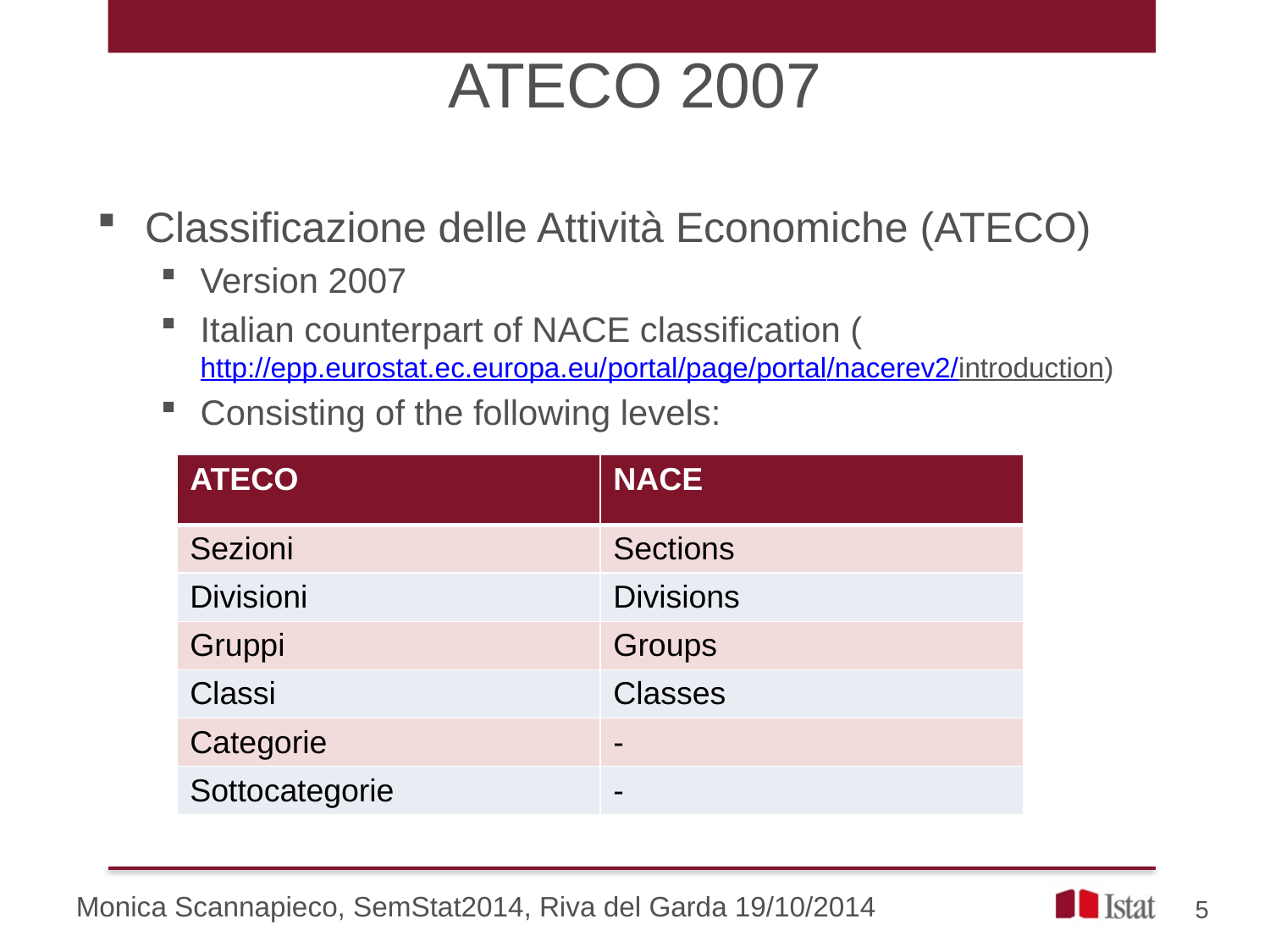

# ATECO 2007

Classificazione delle Attività Economiche (ATECO)
Version 2007
Italian counterpart of NACE classification (http://epp.eurostat.ec.europa.eu/portal/page/portal/nacerev2/introduction)
Consisting of the following levels:

| ATECO | NACE |
| --- | --- |
| Sezioni | Sections |
| Divisioni | Divisions |
| Gruppi | Groups |
| Classi | Classes |
| Categorie | - |
| Sottocategorie | - |
Monica Scannapieco, SemStat2014, Riva del Garda 19/10/2014
5